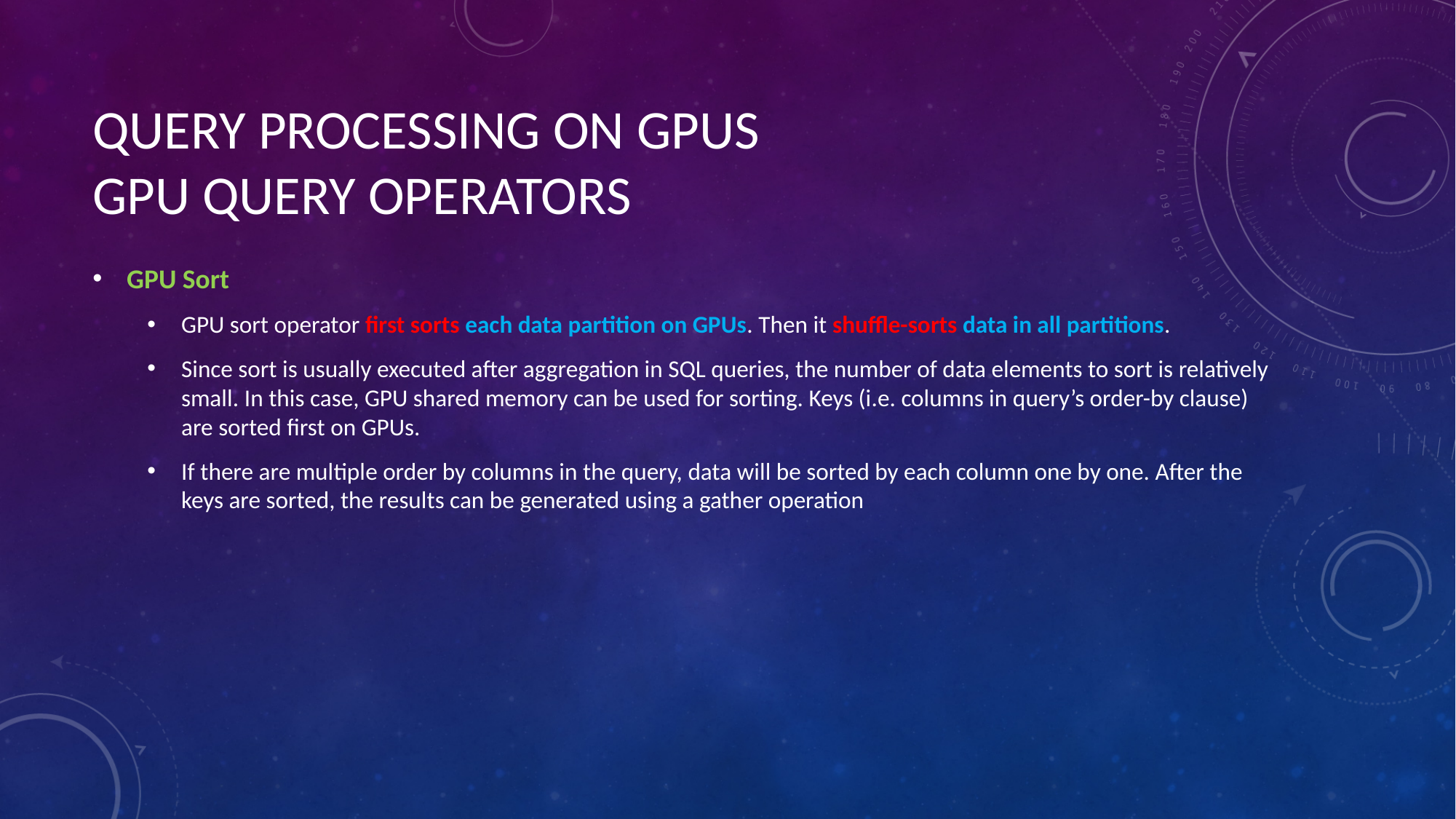

# Query Processing on GPUs GPU Query Operators
GPU Sort
GPU sort operator first sorts each data partition on GPUs. Then it shuffle-sorts data in all partitions.
Since sort is usually executed after aggregation in SQL queries, the number of data elements to sort is relatively small. In this case, GPU shared memory can be used for sorting. Keys (i.e. columns in query’s order-by clause) are sorted first on GPUs.
If there are multiple order by columns in the query, data will be sorted by each column one by one. After the keys are sorted, the results can be generated using a gather operation